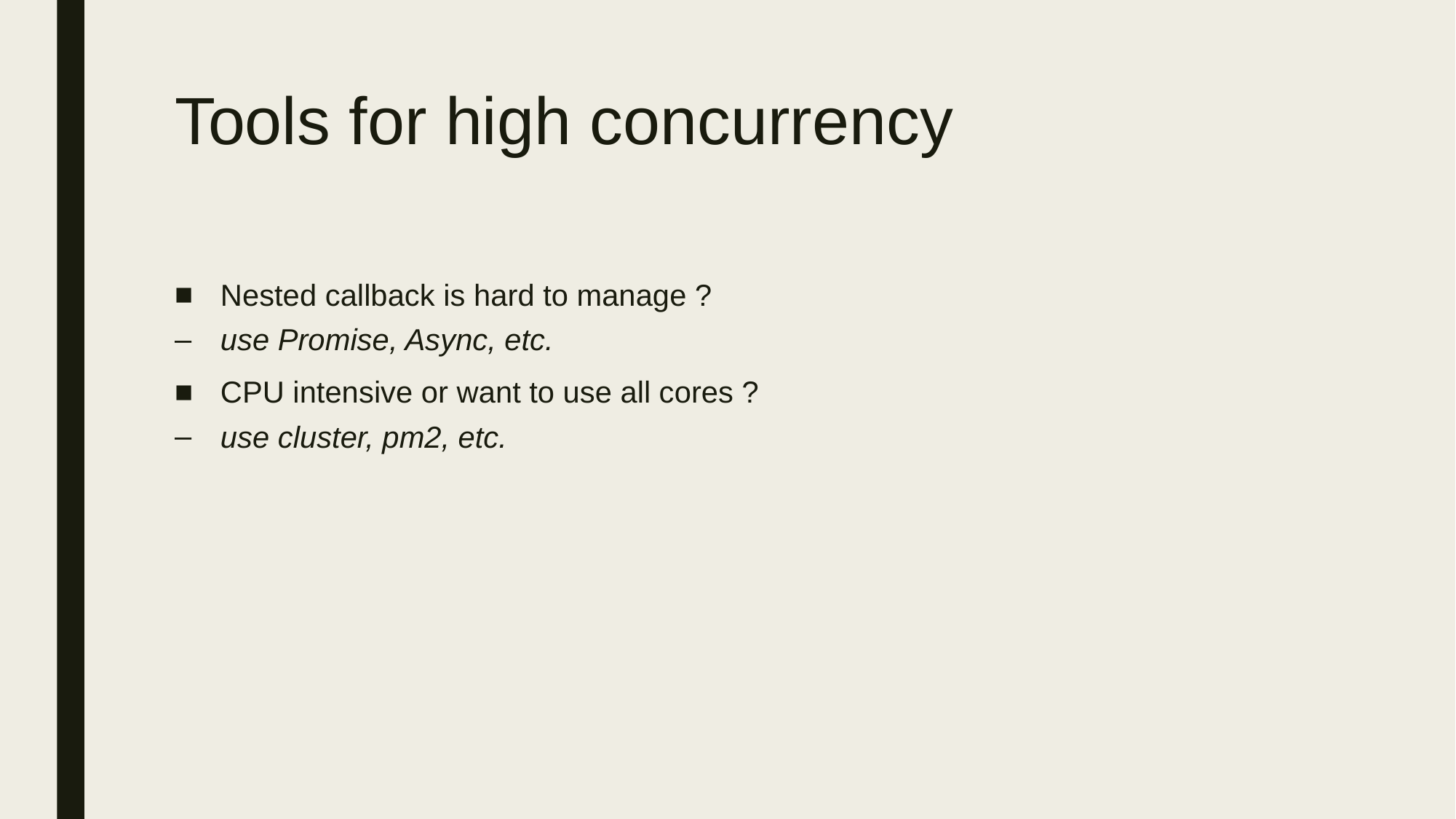

# Tools for high concurrency
Nested callback is hard to manage ?
use Promise, Async, etc.
CPU intensive or want to use all cores ?
use cluster, pm2, etc.